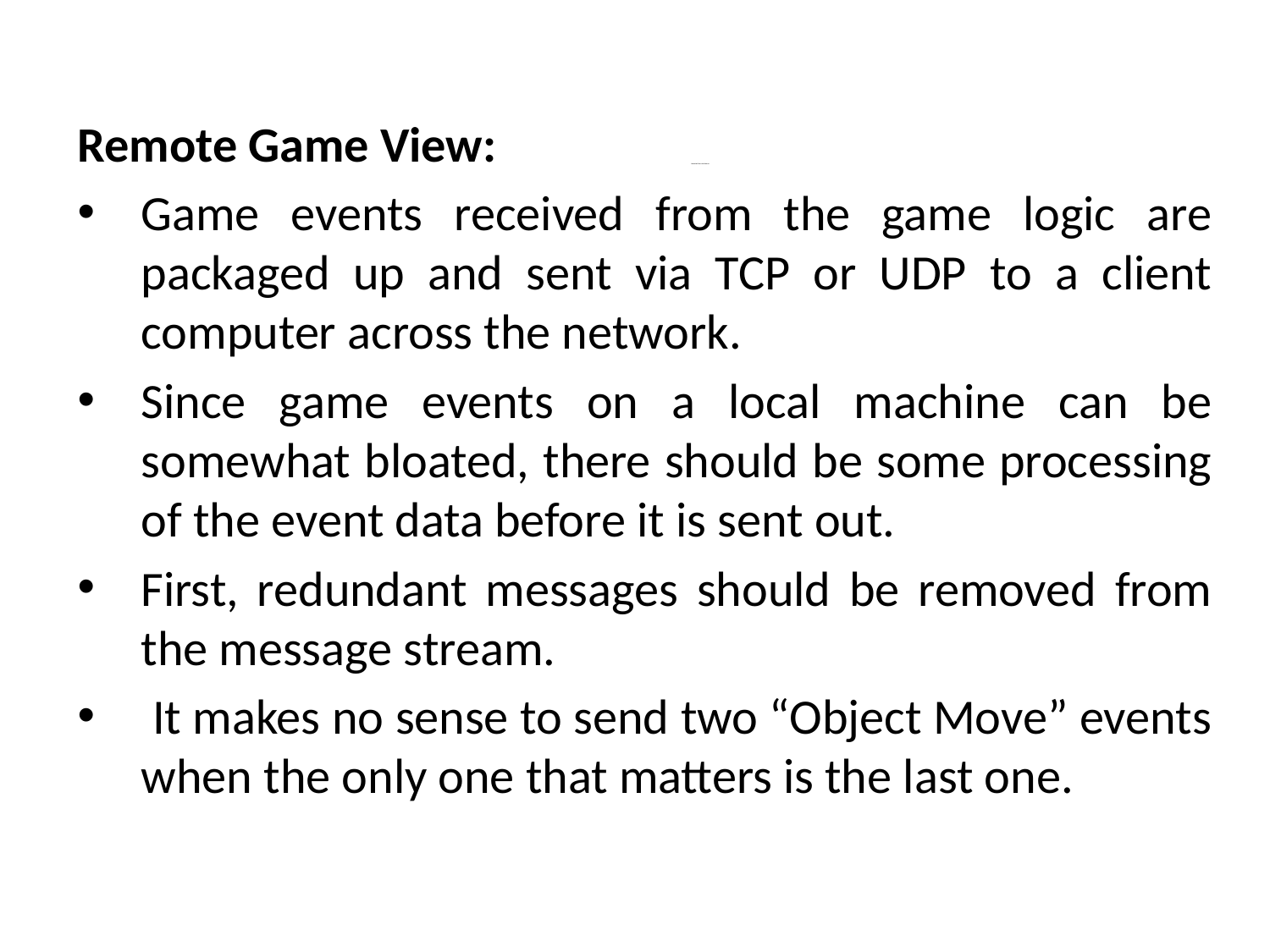

Remote Game View:
Game events received from the game logic are packaged up and sent via TCP or UDP to a client computer across the network.
Since game events on a local machine can be somewhat bloated, there should be some processing of the event data before it is sent out.
First, redundant messages should be removed from the message stream.
 It makes no sense to send two “Object Move” events when the only one that matters is the last one.
# Networked Game Architecture